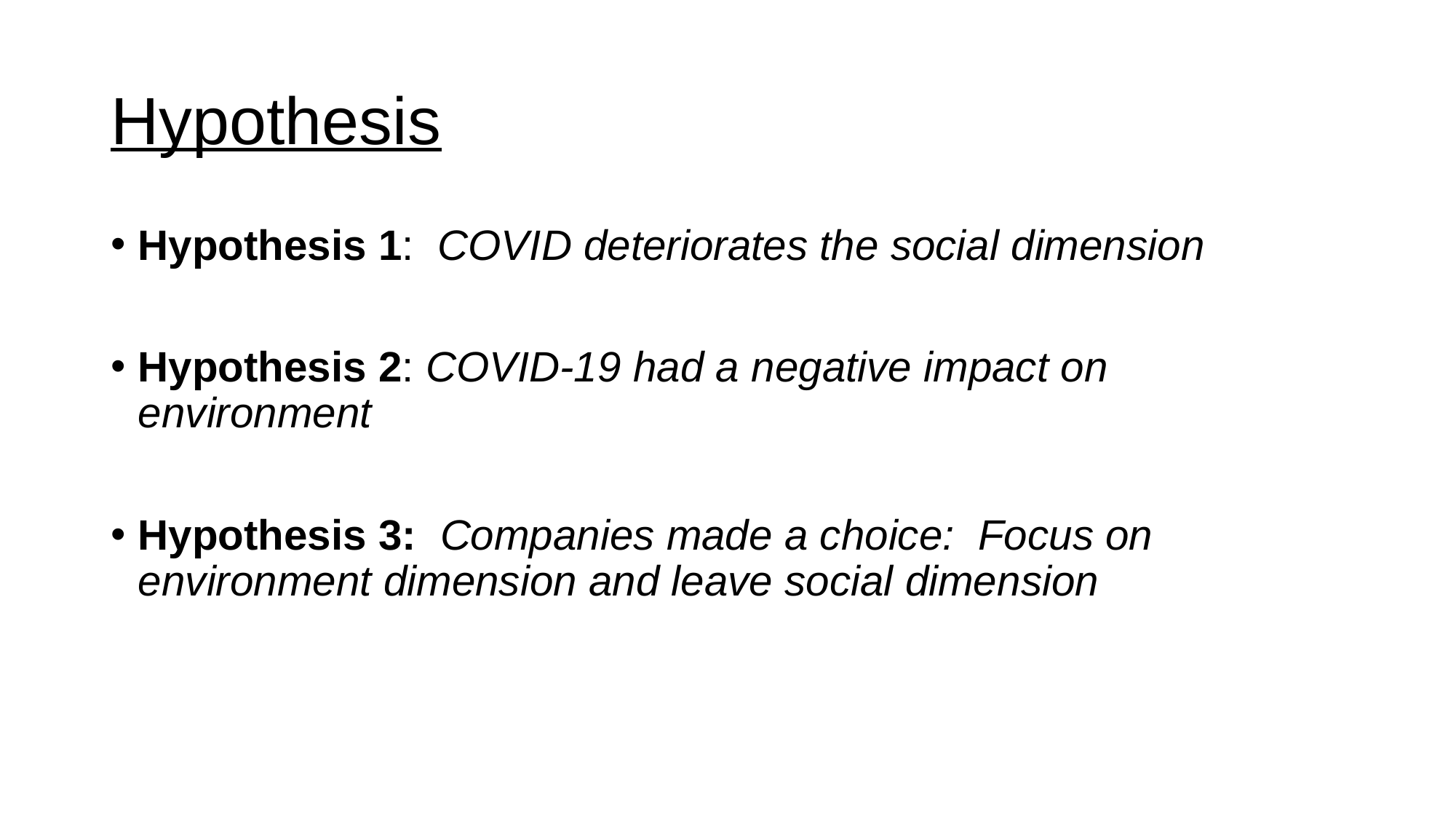

# Hypothesis
Hypothesis 1:  COVID deteriorates the social dimension

Hypothesis 2: COVID-19 had a negative impact on environment

Hypothesis 3:  Companies made a choice:  Focus on environment dimension and leave social dimension